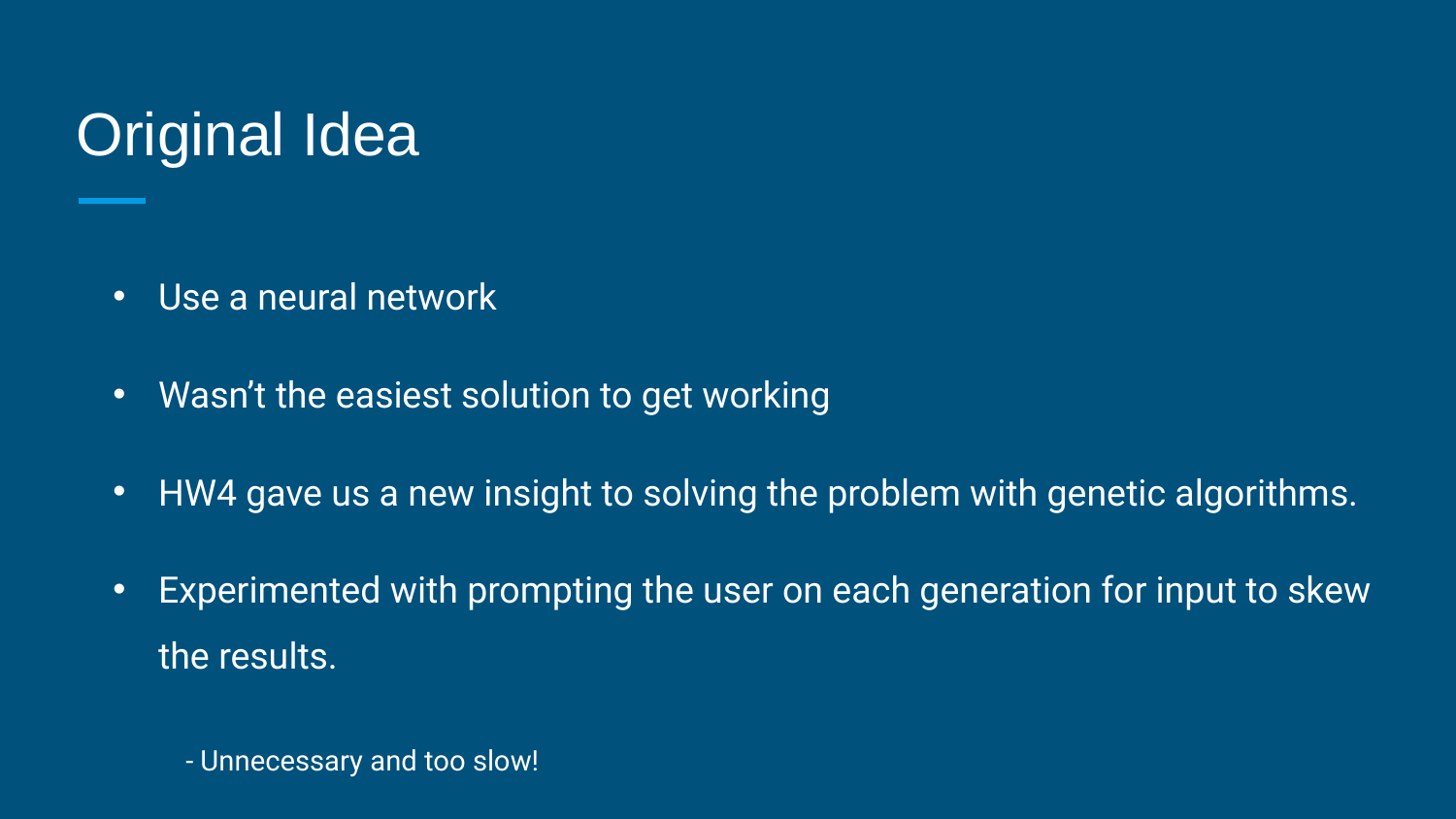

# Original Idea
Use a neural network
Wasn’t the easiest solution to get working
HW4 gave us a new insight to solving the problem with genetic algorithms.
Experimented with prompting the user on each generation for input to skew the results.
- Unnecessary and too slow!